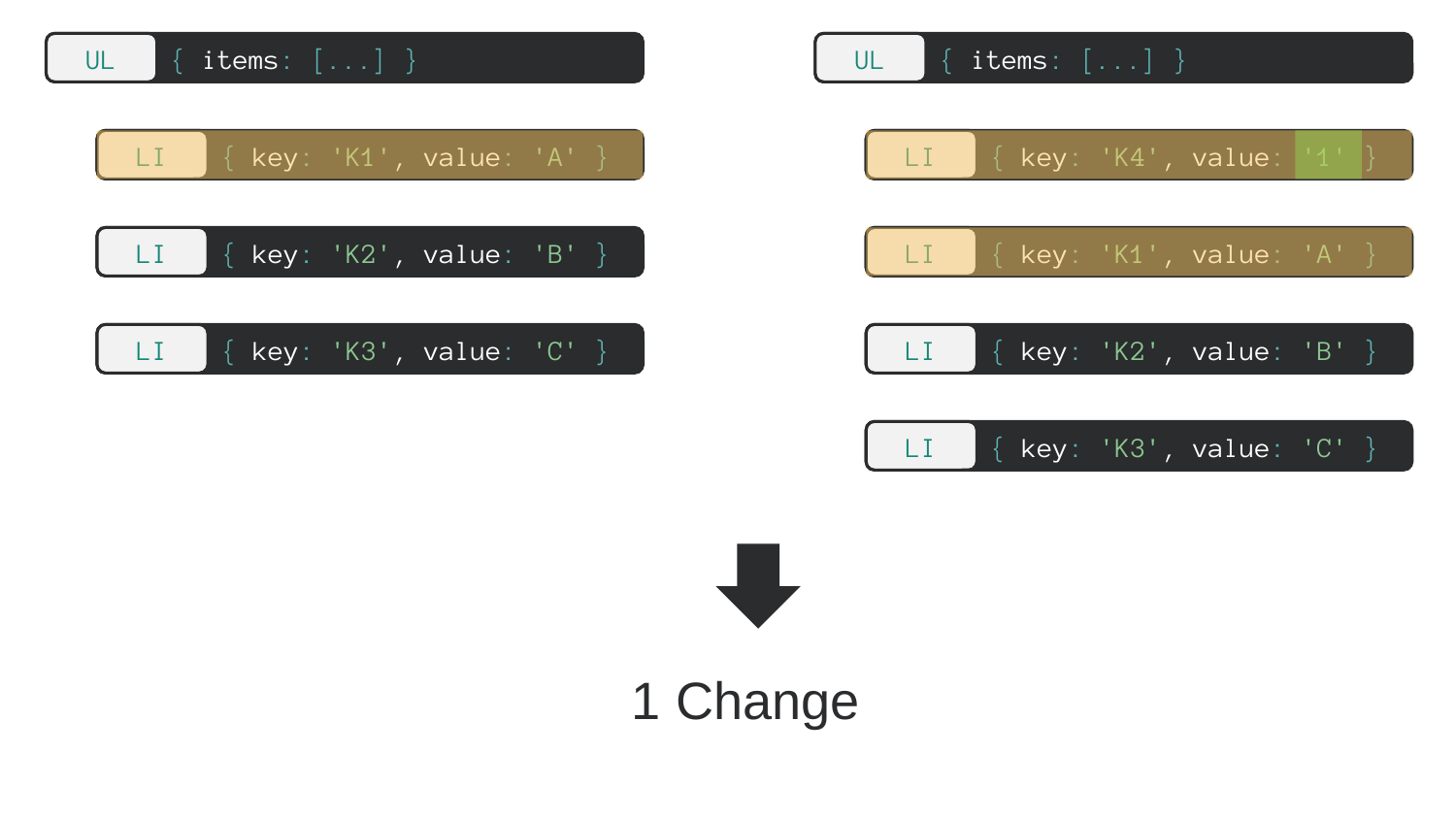

UL

{ items: [...] }
UL

{ items: [...] }
LI

{ key: 'K1', value: 'A' }

LI

{ key: 'K4', value: '1' }

LI

{ key: 'K2', value: 'B' }
LI

{ key: 'K1', value: 'A' }
LI

{ key: 'K2', value: 'B' }
LI

{ key: 'K3', value: 'C' }
LI

{ key: 'K3', value: 'C' }

1 Change